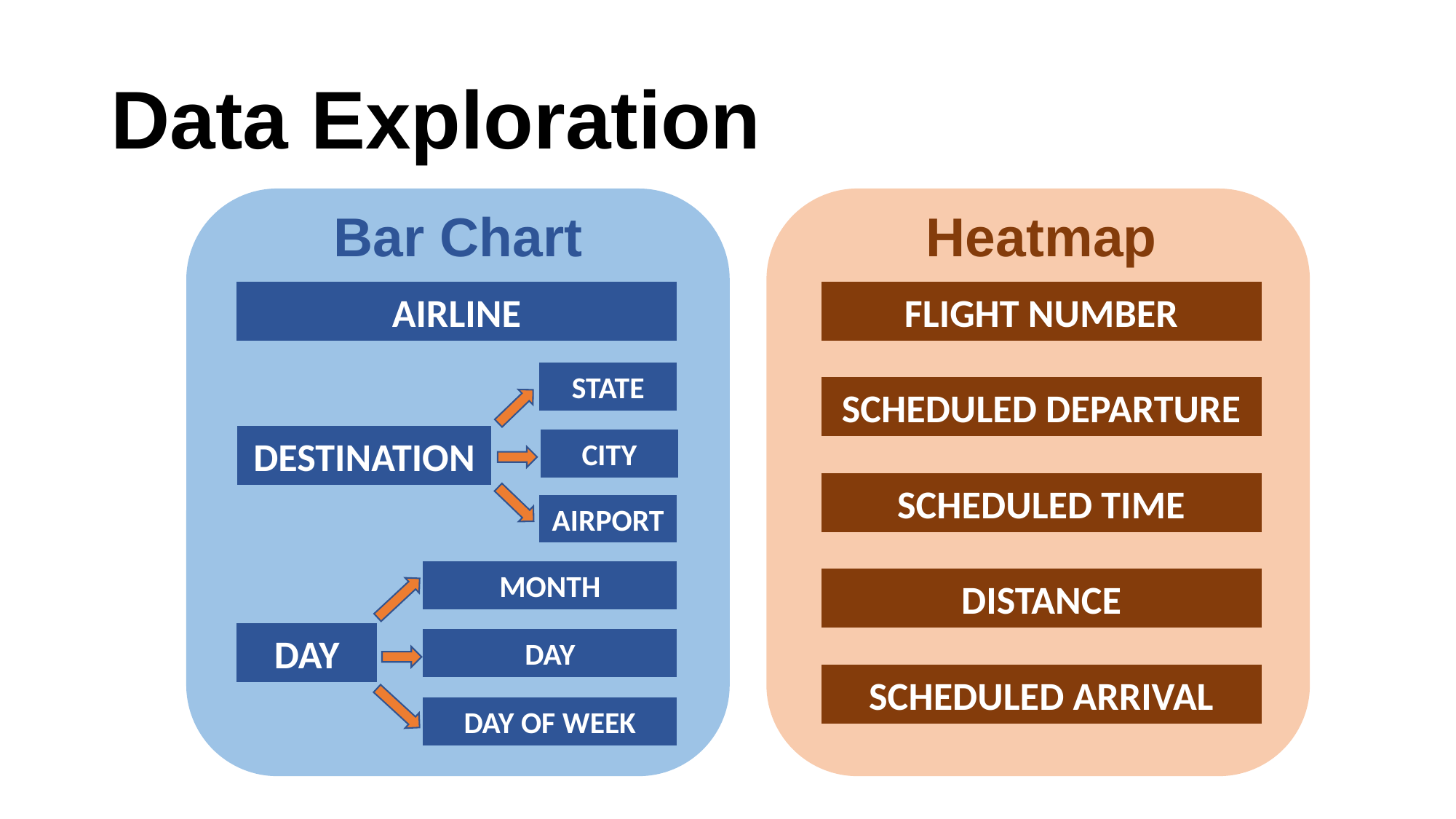

# Data Exploration

Heatmap
Bar Chart
FLIGHT NUMBER
AIRLINE
STATE
SCHEDULED DEPARTURE

DESTINATION
CITY

SCHEDULED TIME

AIRPORT
MONTH
DISTANCE

DAY
DAY

SCHEDULED ARRIVAL

DAY OF WEEK